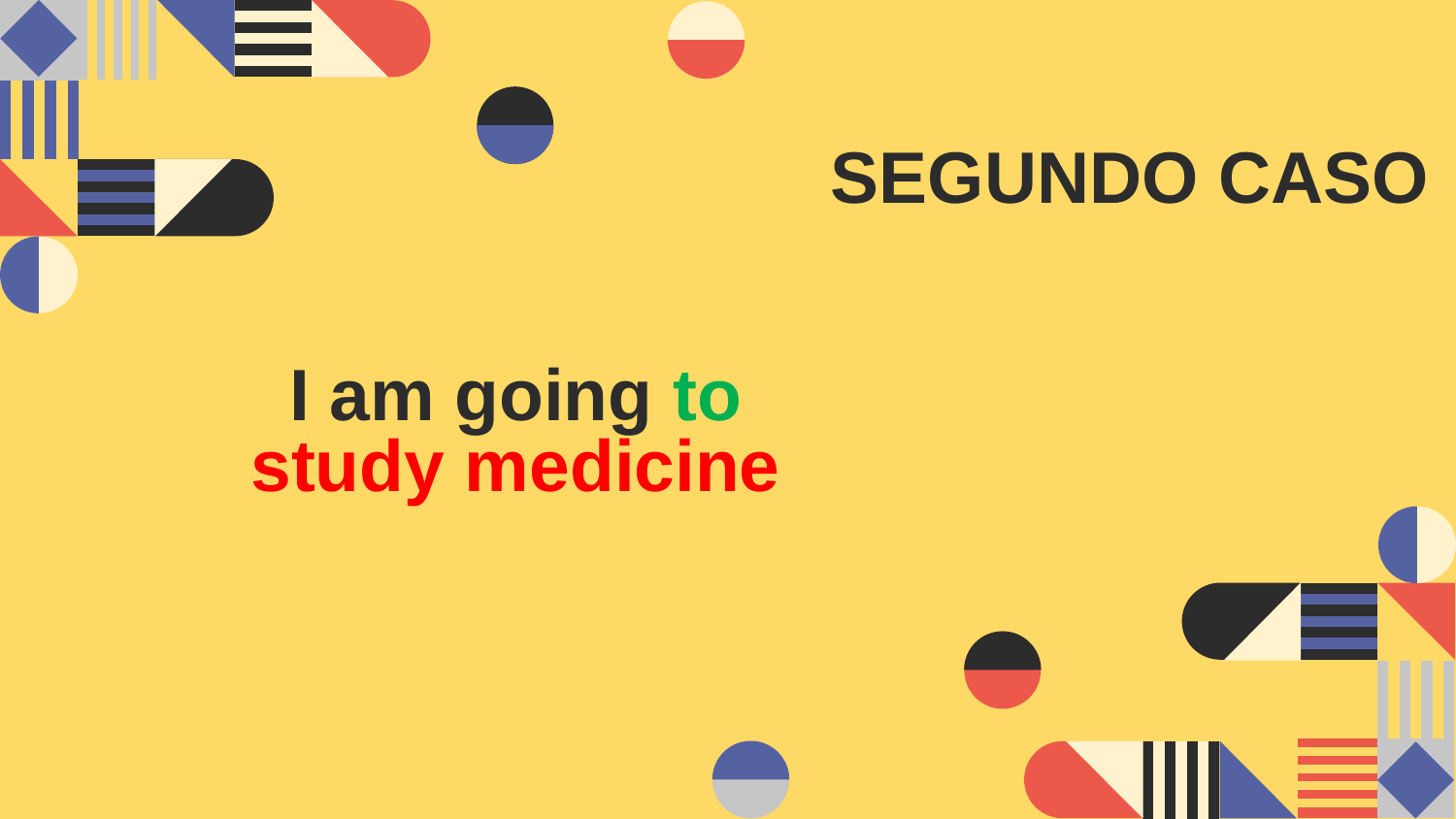

# SEGUNDO CASO
I am going to study medicine